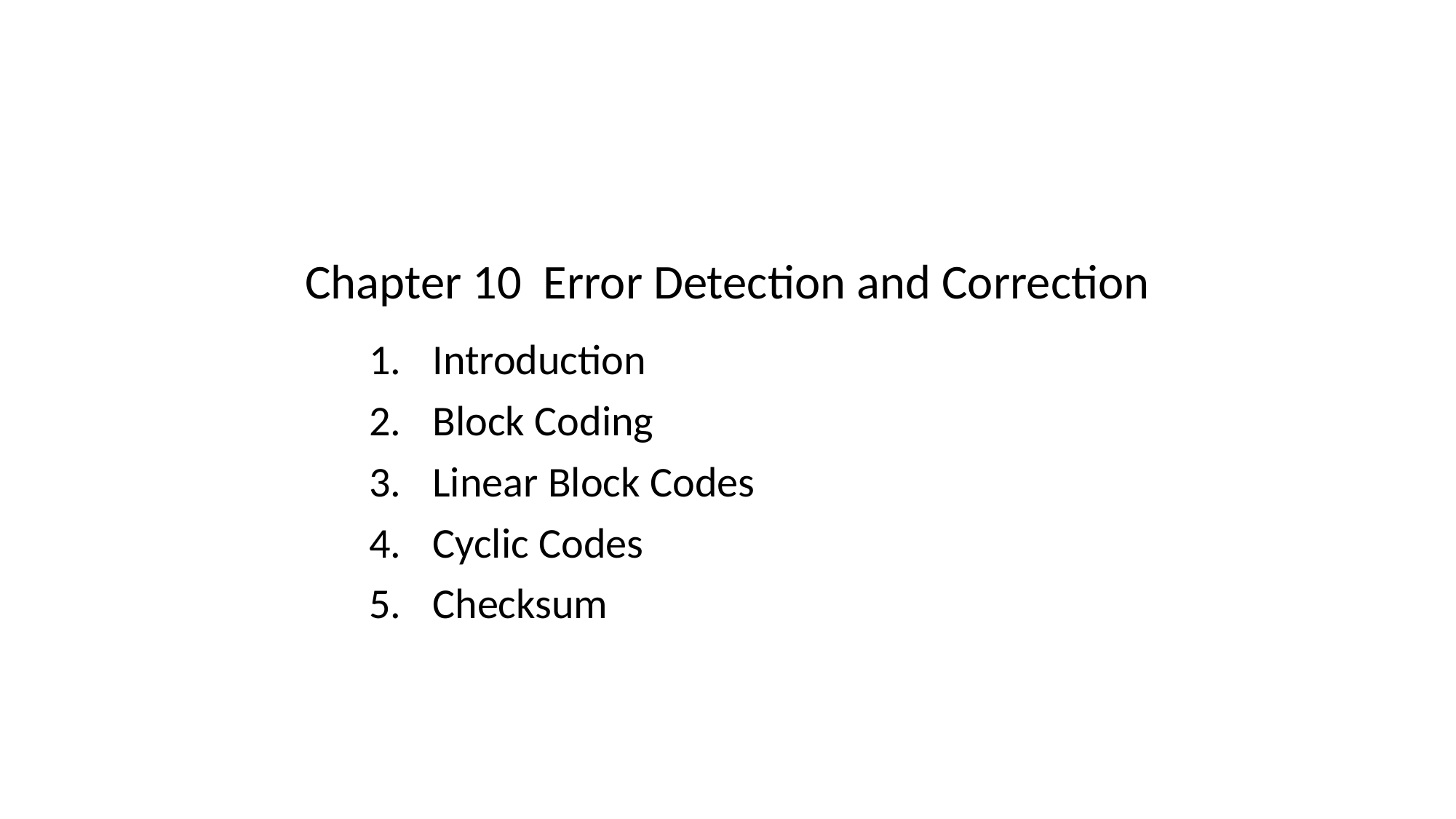

# Chapter 10  Error Detection and Correction
Introduction
Block Coding
Linear Block Codes
Cyclic Codes
Checksum